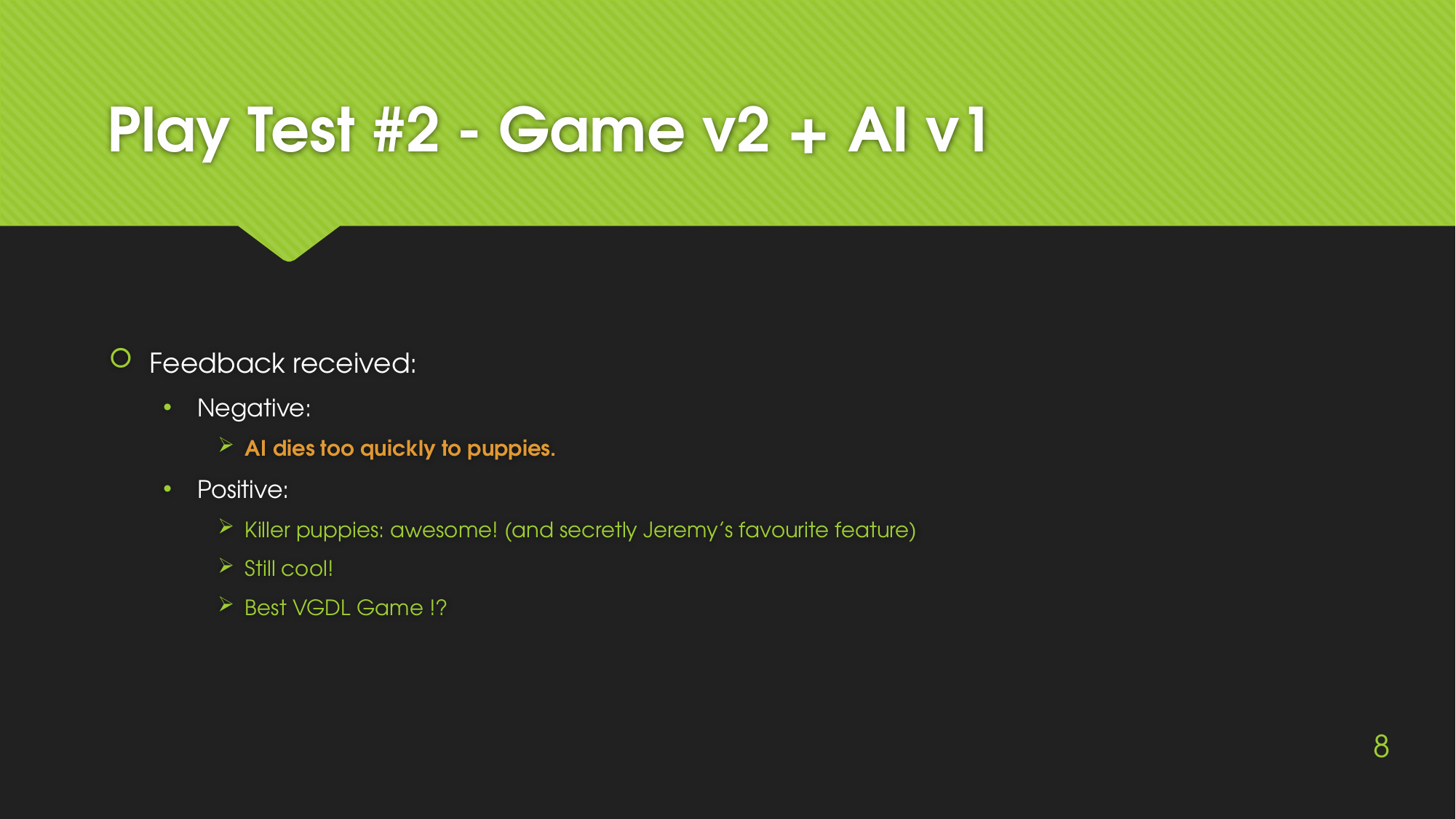

# Play Test #2 - Game v2 + AI v1
Feedback received:
Negative:
AI dies too quickly to puppies.
Positive:
Killer puppies: awesome! (and secretly Jeremy’s favourite feature)
Still cool!
Best VGDL Game !?
8